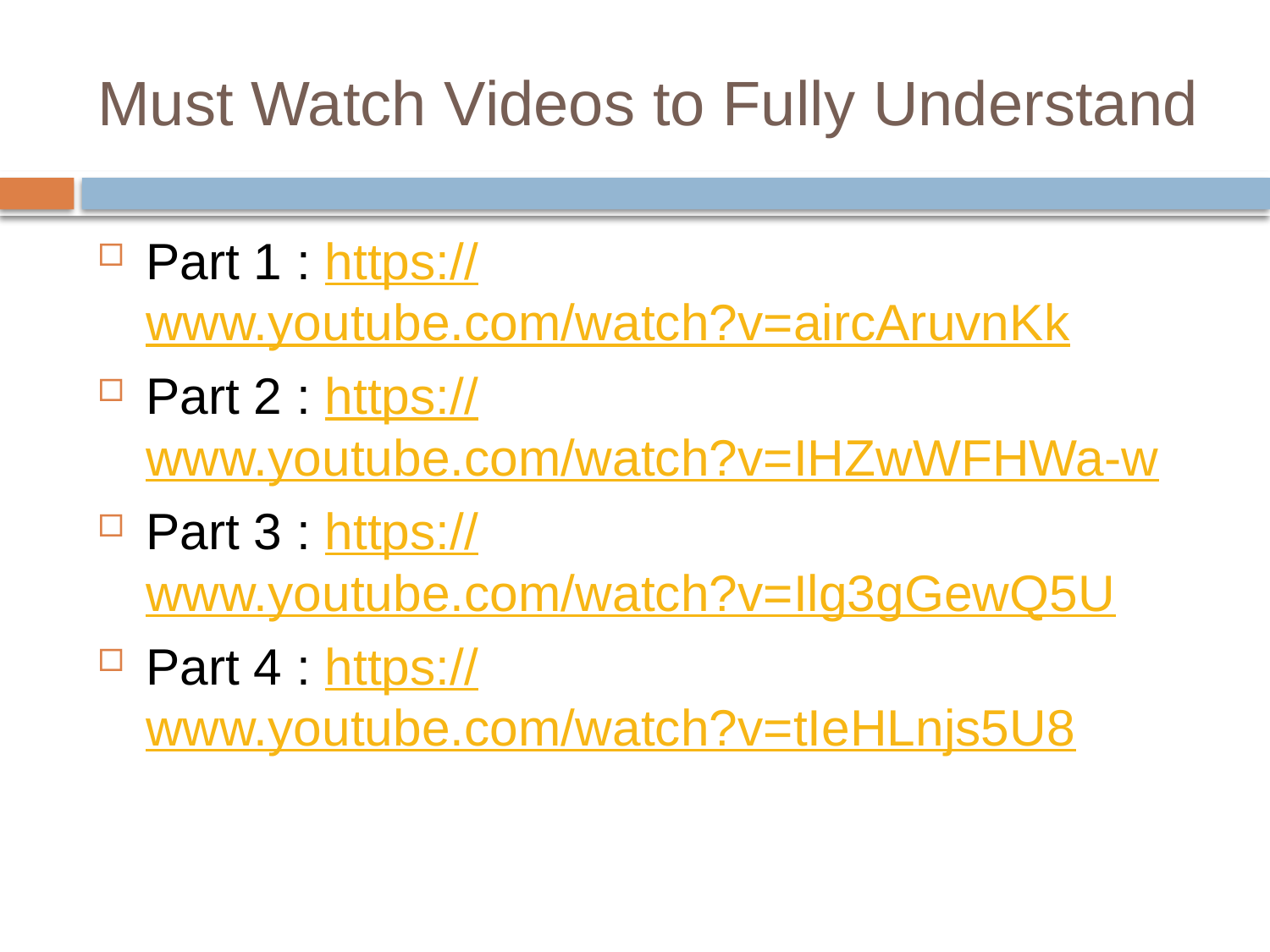

# Must Watch Videos to Fully Understand
Part 1 : https://www.youtube.com/watch?v=aircAruvnKk
Part 2 : https://www.youtube.com/watch?v=IHZwWFHWa-w
Part 3 : https://www.youtube.com/watch?v=Ilg3gGewQ5U
Part 4 : https://www.youtube.com/watch?v=tIeHLnjs5U8